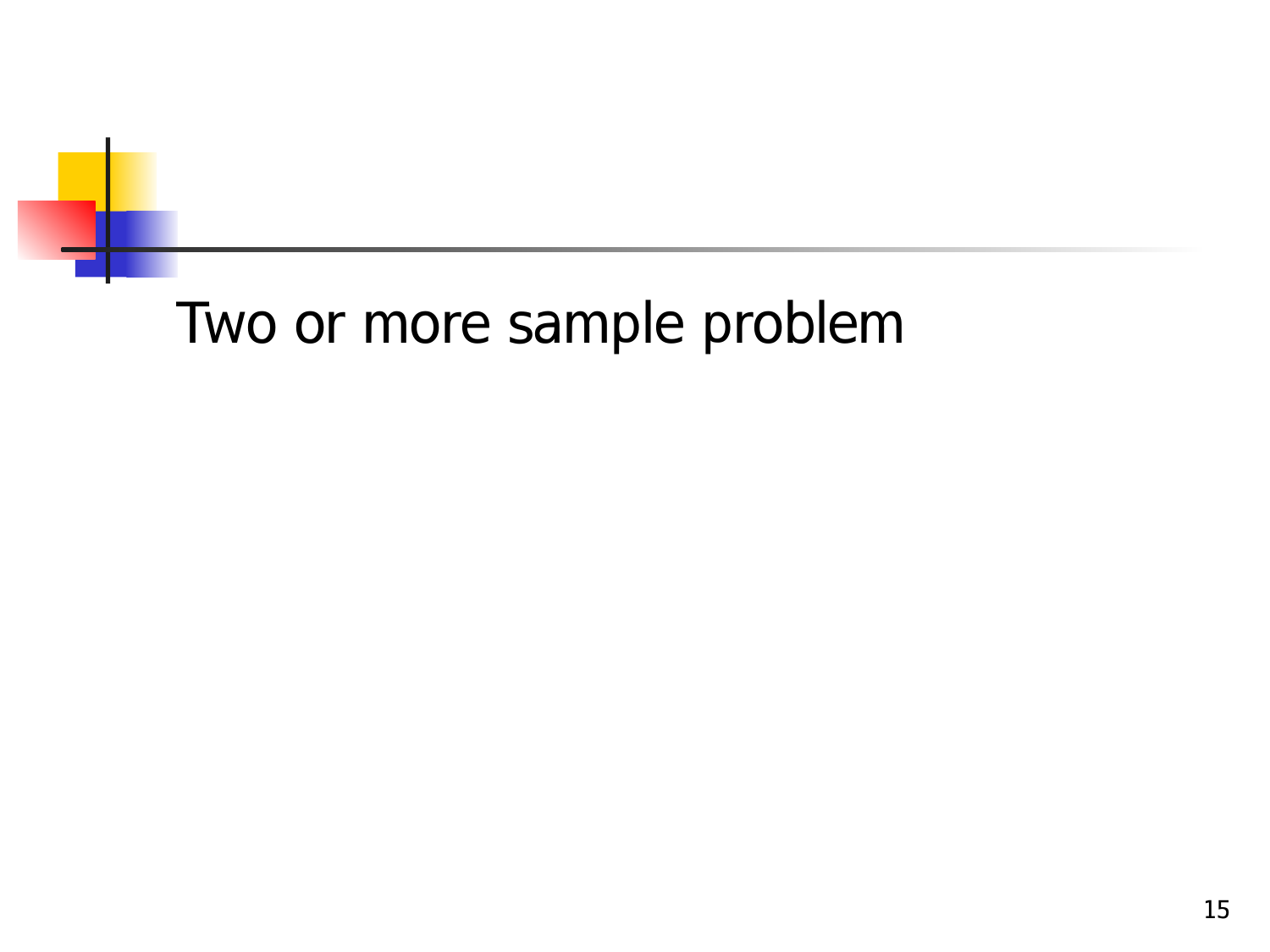

#
Two or more sample problem
15